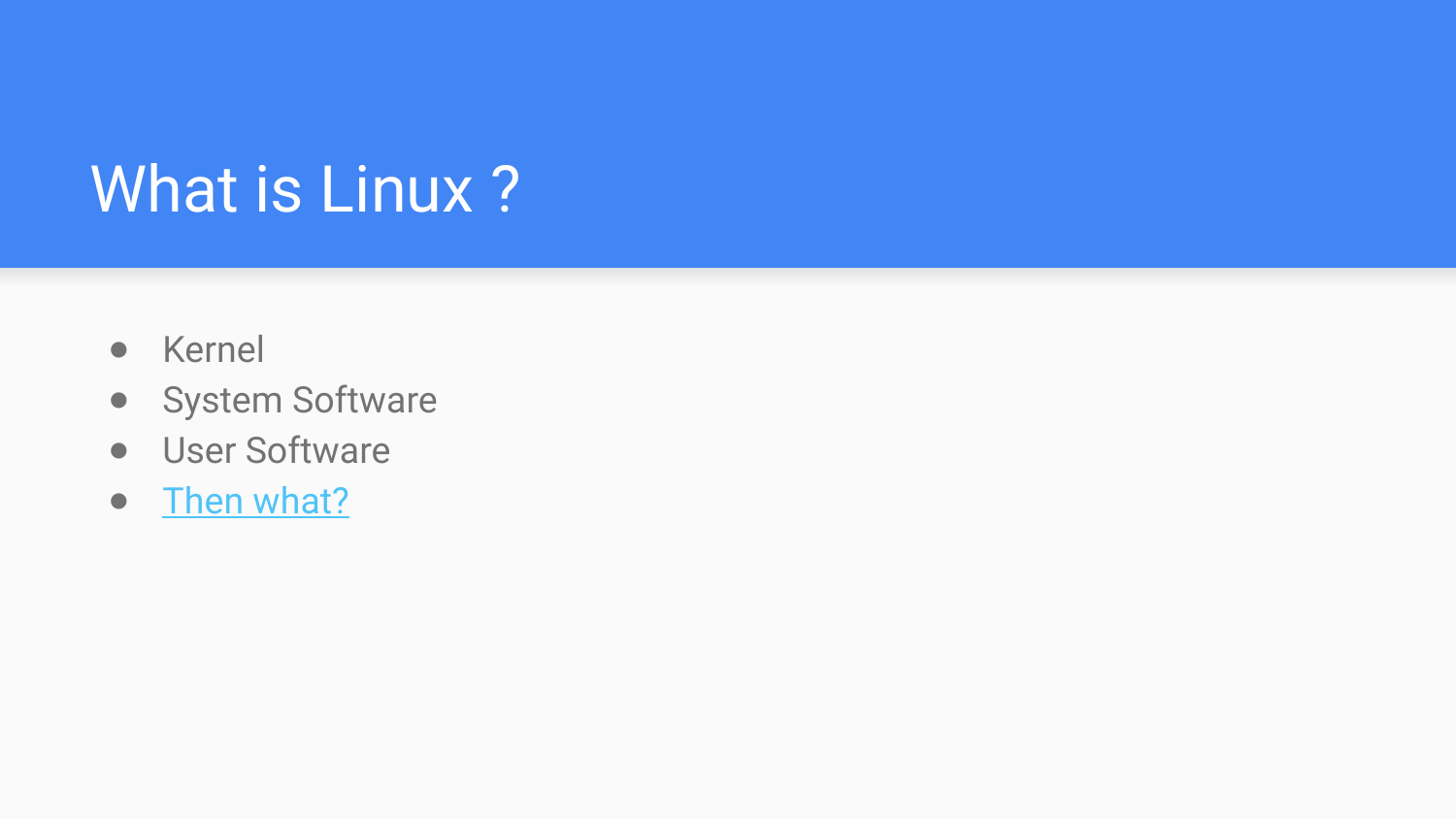

# What is Linux ?
Kernel
System Software
User Software
Then what?